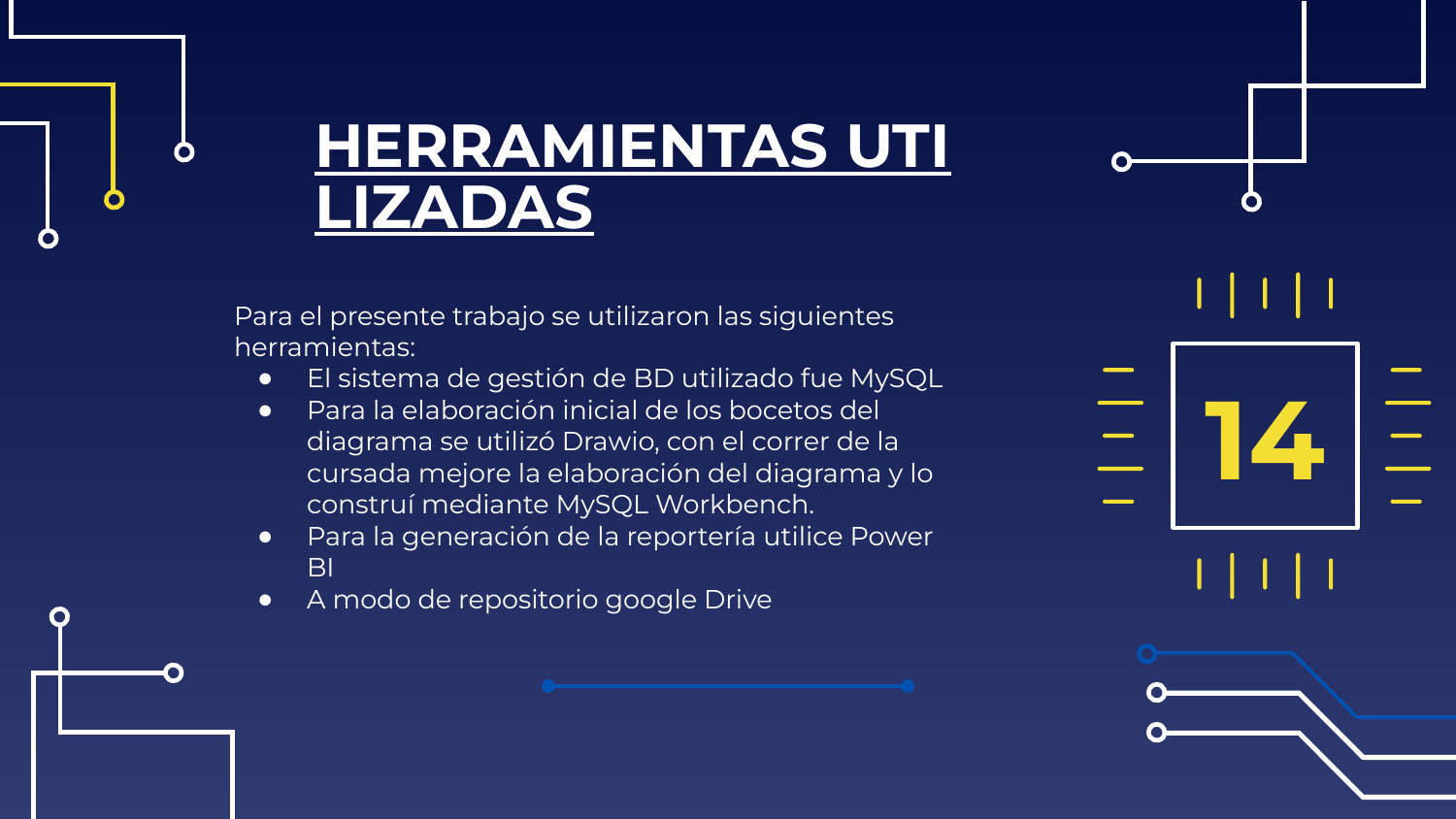

# HERRAMIENTAS UTILIZADAS

Para el presente trabajo se utilizaron las siguientes herramientas:
El sistema de gestión de BD utilizado fue MySQL
Para la elaboración inicial de los bocetos del diagrama se utilizó Drawio, con el correr de la cursada mejore la elaboración del diagrama y lo construí mediante MySQL Workbench.
Para la generación de la reportería utilice Power BI
A modo de repositorio google Drive

14